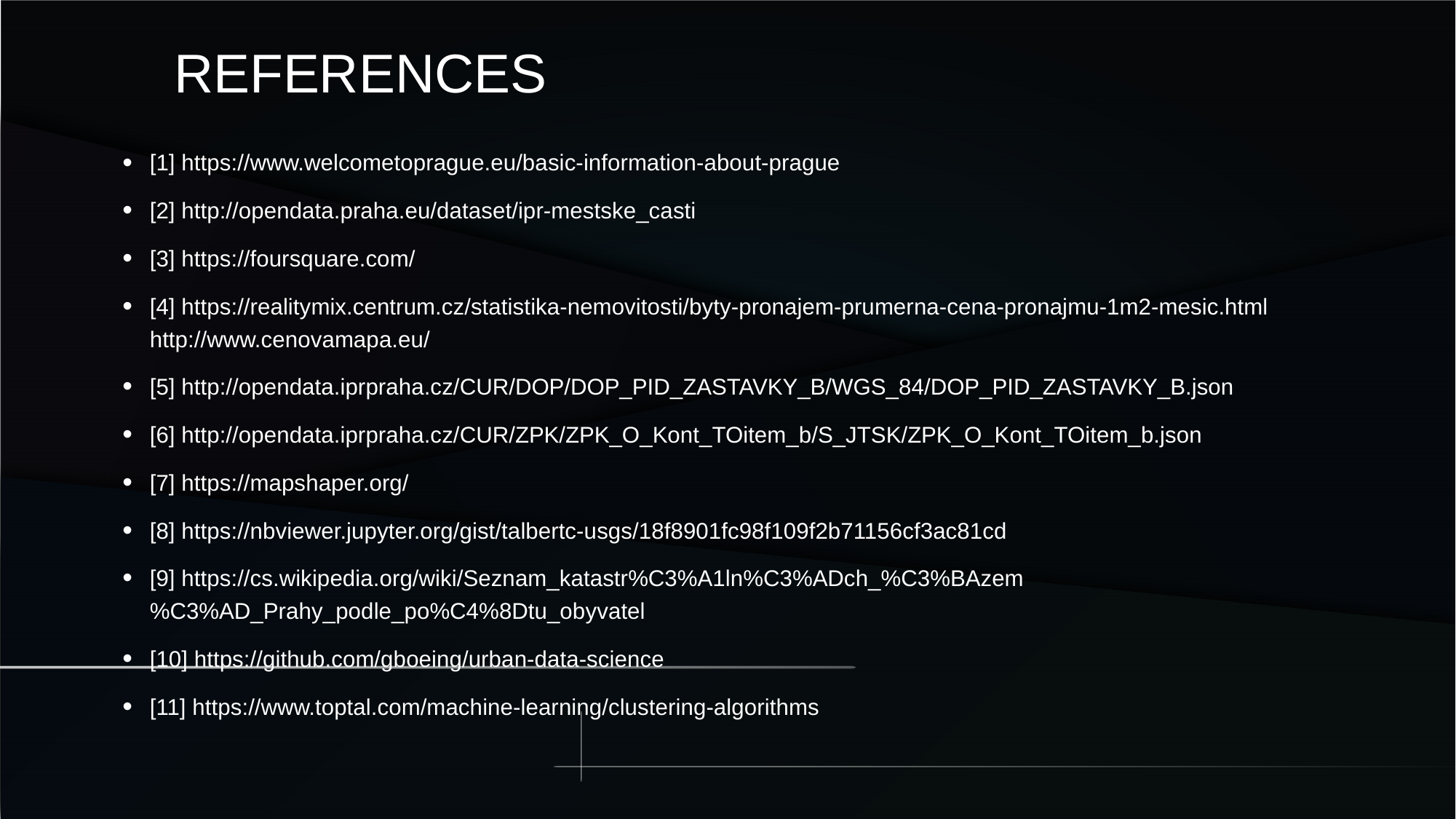

References
[1] https://www.welcometoprague.eu/basic-information-about-prague
[2] http://opendata.praha.eu/dataset/ipr-mestske_casti
[3] https://foursquare.com/
[4] https://realitymix.centrum.cz/statistika-nemovitosti/byty-pronajem-prumerna-cena-pronajmu-1m2-mesic.html http://www.cenovamapa.eu/
[5] http://opendata.iprpraha.cz/CUR/DOP/DOP_PID_ZASTAVKY_B/WGS_84/DOP_PID_ZASTAVKY_B.json
[6] http://opendata.iprpraha.cz/CUR/ZPK/ZPK_O_Kont_TOitem_b/S_JTSK/ZPK_O_Kont_TOitem_b.json
[7] https://mapshaper.org/
[8] https://nbviewer.jupyter.org/gist/talbertc-usgs/18f8901fc98f109f2b71156cf3ac81cd
[9] https://cs.wikipedia.org/wiki/Seznam_katastr%C3%A1ln%C3%ADch_%C3%BAzem%C3%AD_Prahy_podle_po%C4%8Dtu_obyvatel
[10] https://github.com/gboeing/urban-data-science
[11] https://www.toptal.com/machine-learning/clustering-algorithms